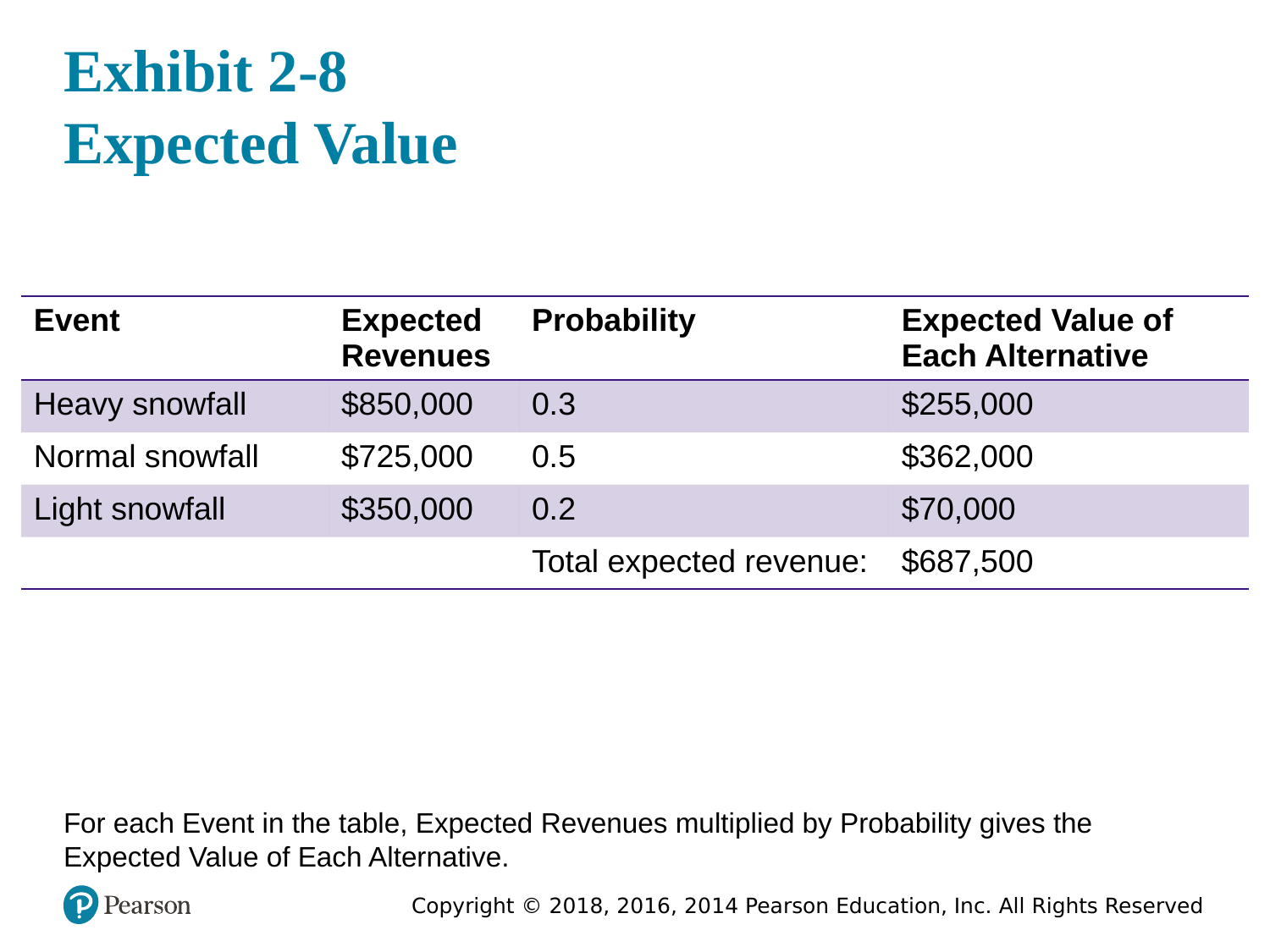

# Exhibit 2-8 Expected Value
| Event | Expected Revenues | Probability | Expected Value of Each Alternative |
| --- | --- | --- | --- |
| Heavy snowfall | $850,000 | 0.3 | $255,000 |
| Normal snowfall | $725,000 | 0.5 | $362,000 |
| Light snowfall | $350,000 | 0.2 | $70,000 |
| Blank | Blank | Total expected revenue: | $687,500 |
For each Event in the table, Expected Revenues multiplied by Probability gives the Expected Value of Each Alternative.